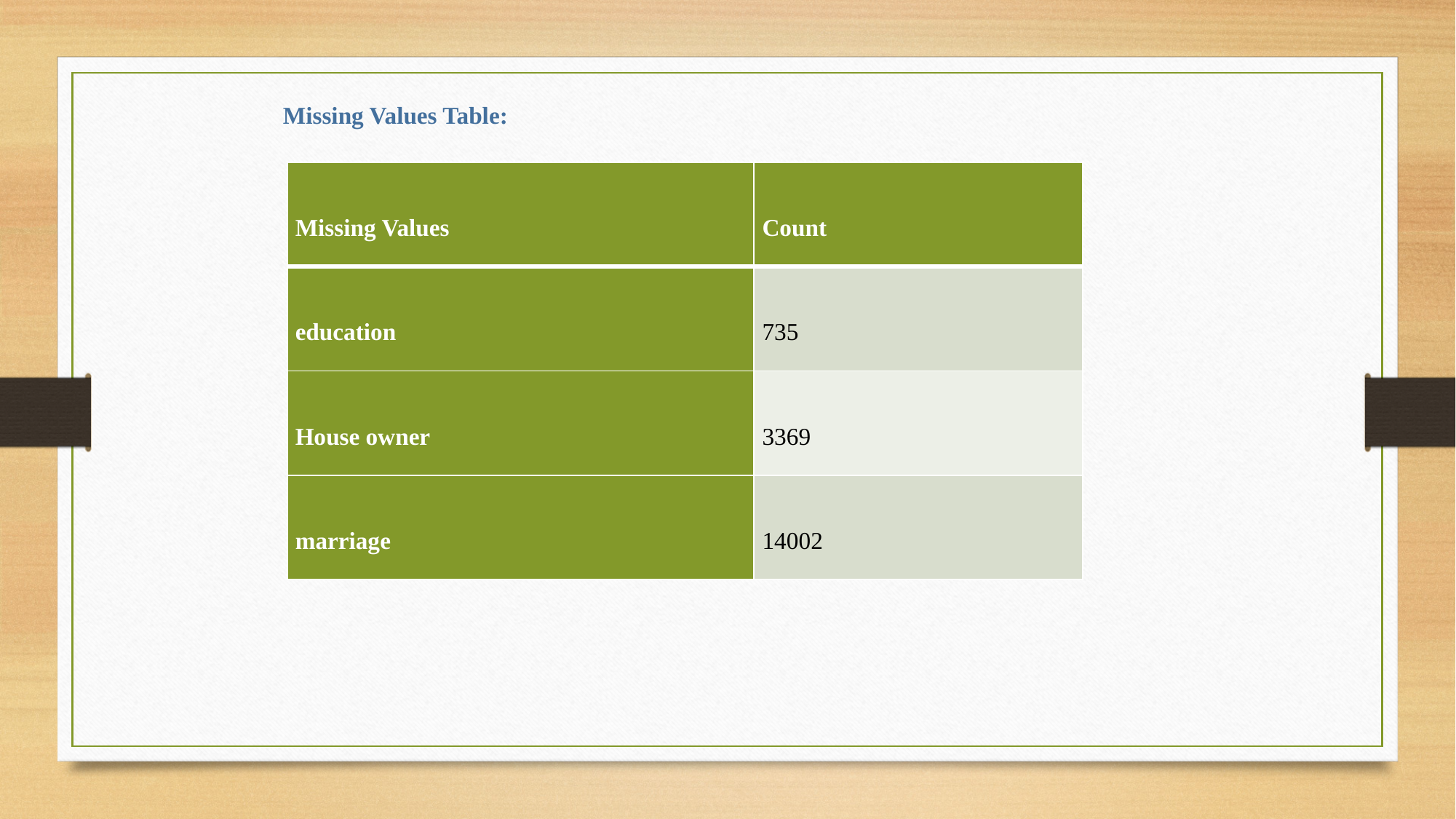

Missing Values Table:
| Missing Values | Count |
| --- | --- |
| education | 735 |
| House owner | 3369 |
| marriage | 14002 |